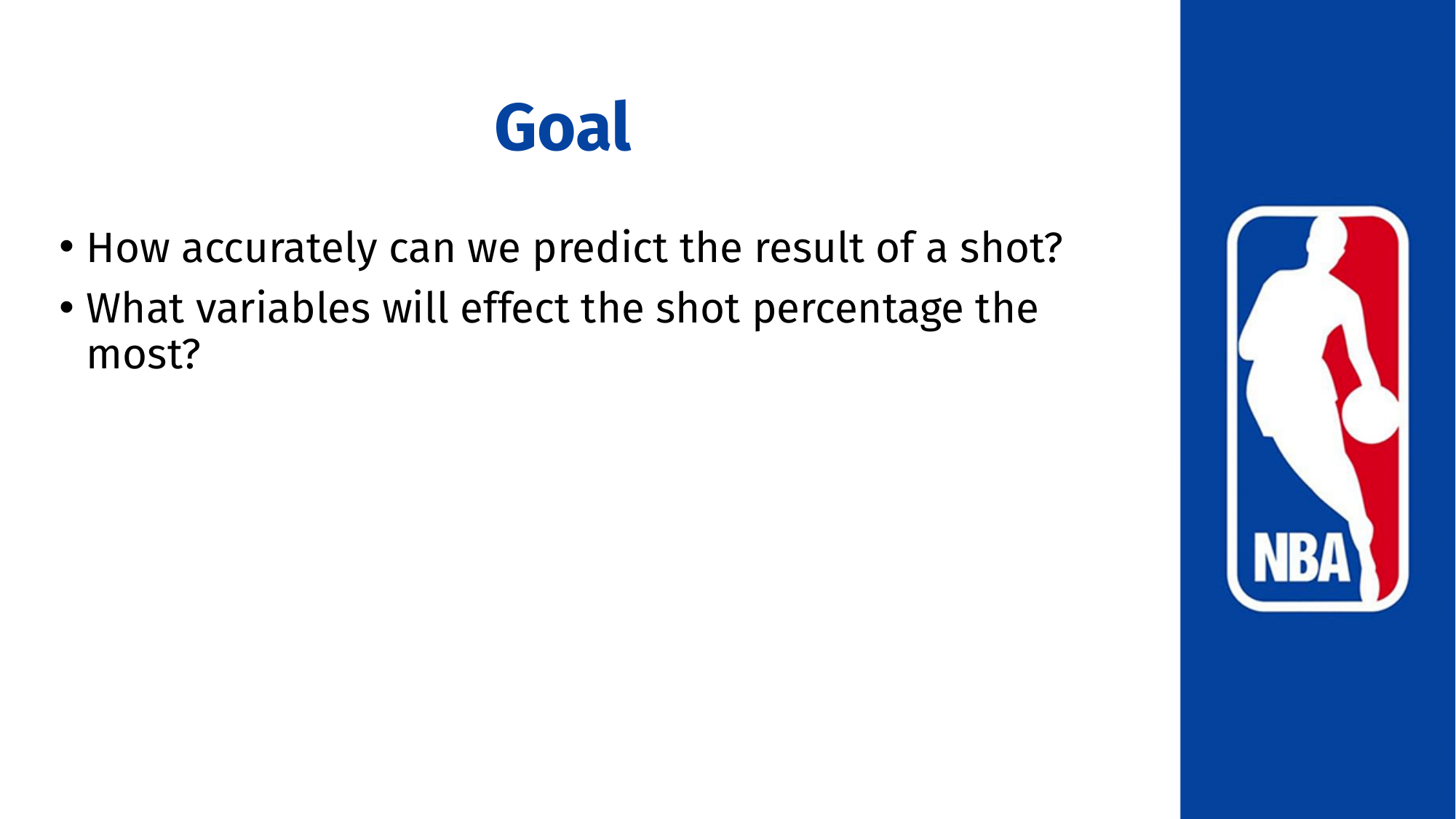

# Goal
How accurately can we predict the result of a shot?
What variables will effect the shot percentage the most?